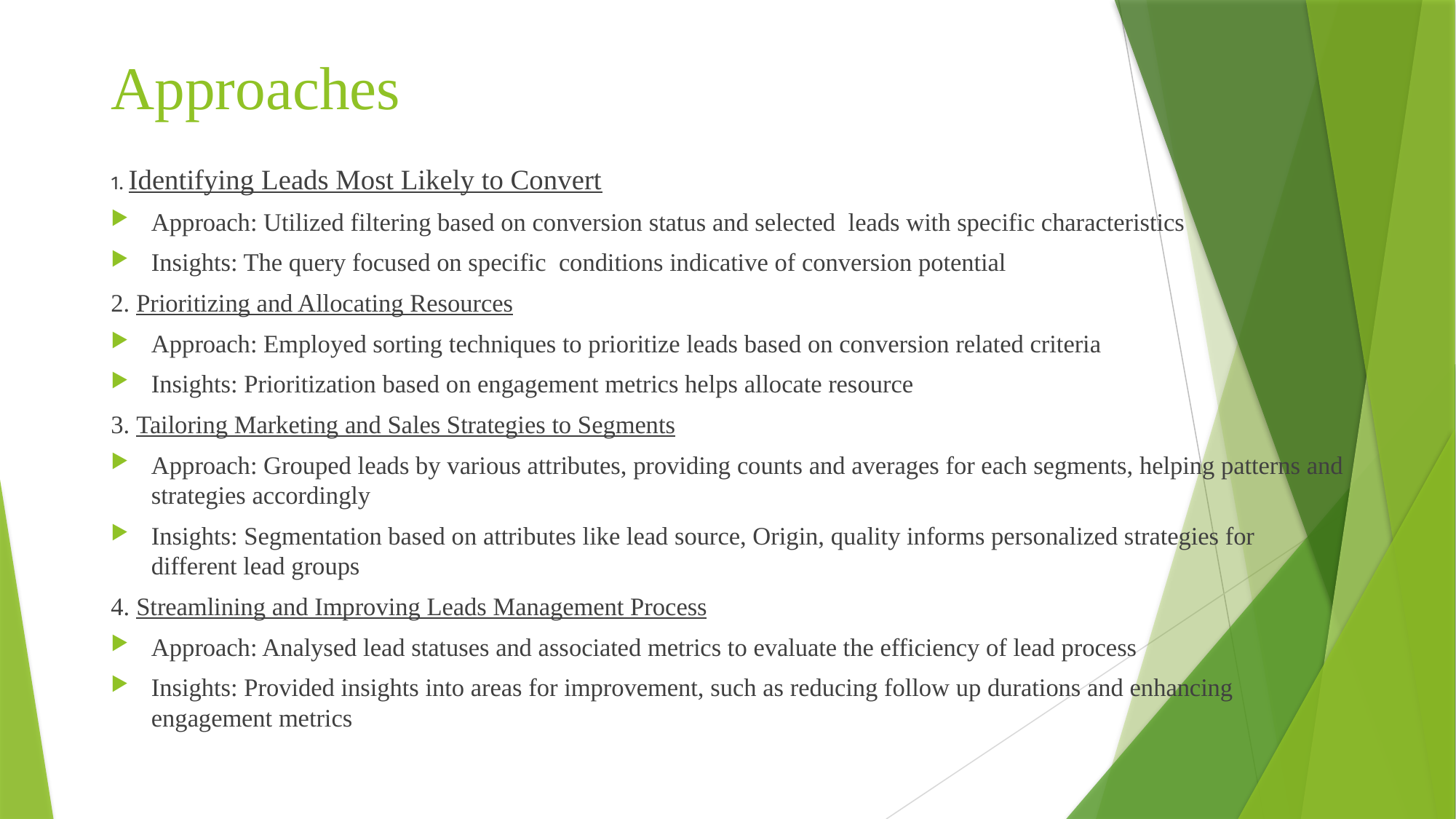

# Approaches
1. Identifying Leads Most Likely to Convert
Approach: Utilized filtering based on conversion status and selected  leads with specific characteristics
Insights: The query focused on specific  conditions indicative of conversion potential
2. Prioritizing and Allocating Resources
Approach: Employed sorting techniques to prioritize leads based on conversion related criteria
Insights: Prioritization based on engagement metrics helps allocate resource
3. Tailoring Marketing and Sales Strategies to Segments
Approach: Grouped leads by various attributes, providing counts and averages for each segments, helping patterns and strategies accordingly
Insights: Segmentation based on attributes like lead source, Origin, quality informs personalized strategies for different lead groups
4. Streamlining and Improving Leads Management Process
Approach: Analysed lead statuses and associated metrics to evaluate the efficiency of lead process
Insights: Provided insights into areas for improvement, such as reducing follow up durations and enhancing engagement metrics